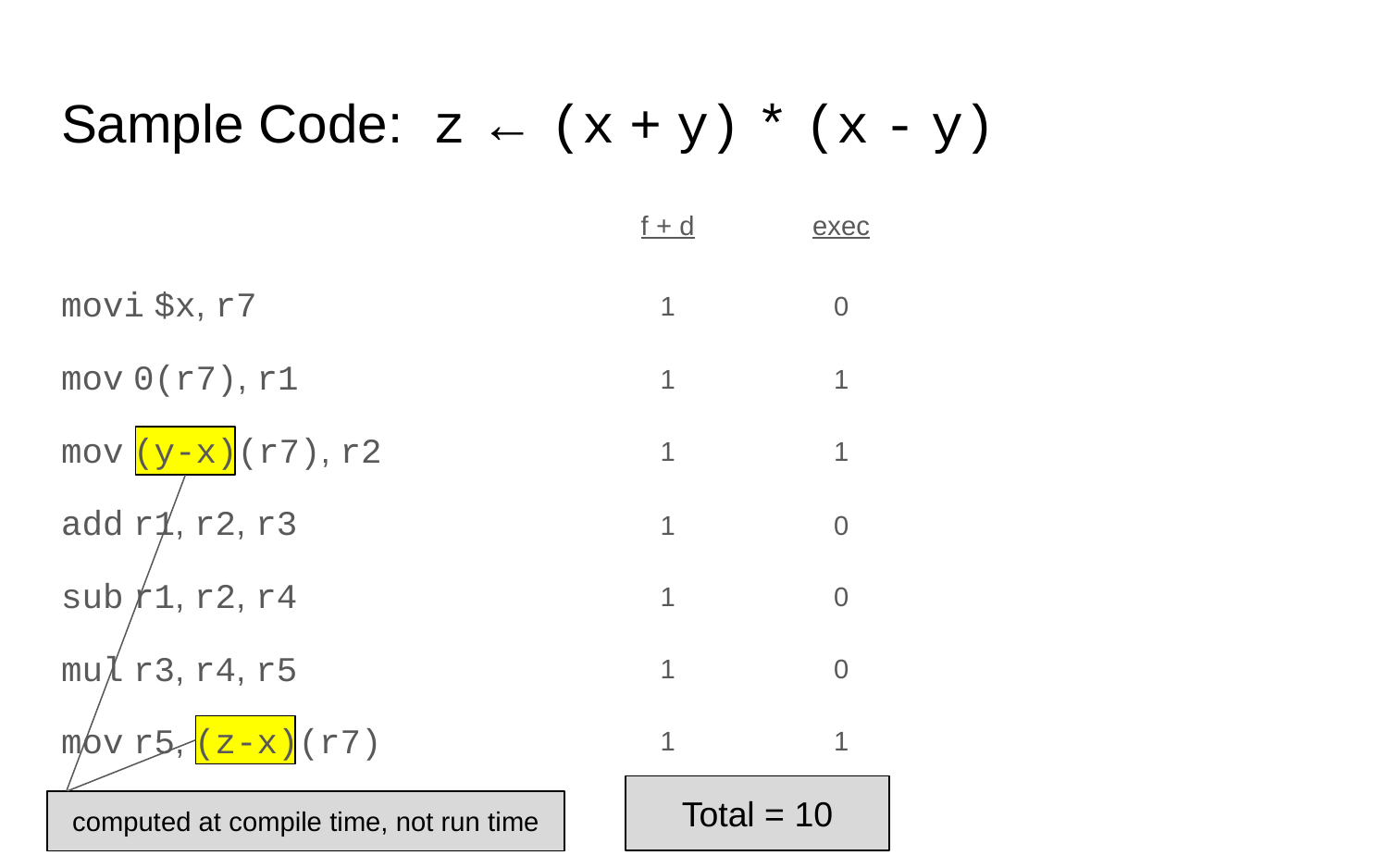

# Sample Code:  z ← (x + y) * (x - y)

movi $x, r7
mov 0(r7), r1
mov (y-x)(r7), r2
add r1, r2, r3
sub r1, r2, r4
mul r3, r4, r5
mov r5, (z-x)(r7)
f + d
exec
1
0
1
1

1
1
1
0
1
0
1
0

1
1
Total = 10
computed at compile time, not run time